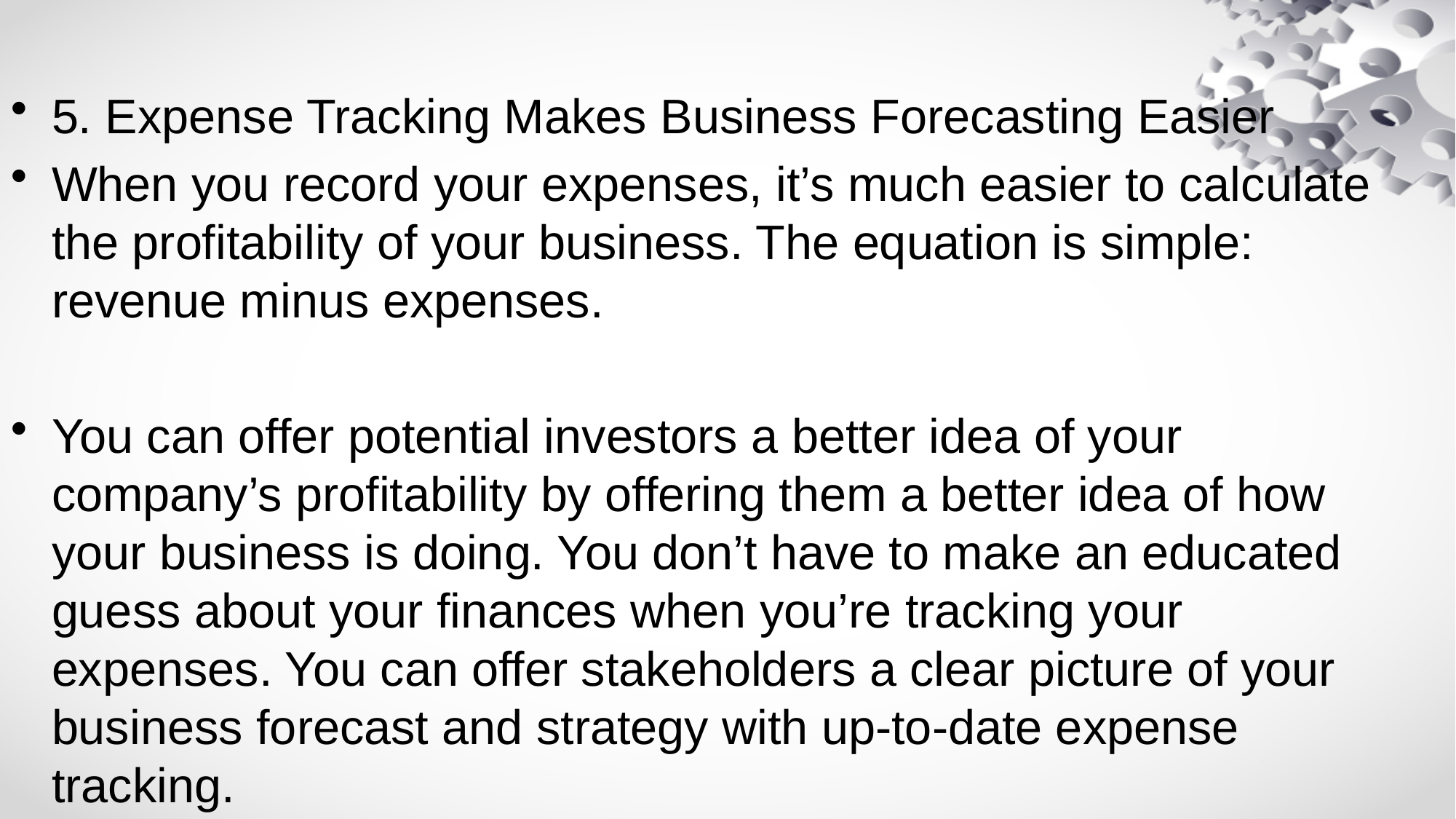

#
5. Expense Tracking Makes Business Forecasting Easier
When you record your expenses, it’s much easier to calculate the profitability of your business. The equation is simple: revenue minus expenses.

You can offer potential investors a better idea of your company’s profitability by offering them a better idea of how your business is doing. You don’t have to make an educated guess about your finances when you’re tracking your expenses. You can offer stakeholders a clear picture of your business forecast and strategy with up-to-date expense tracking.